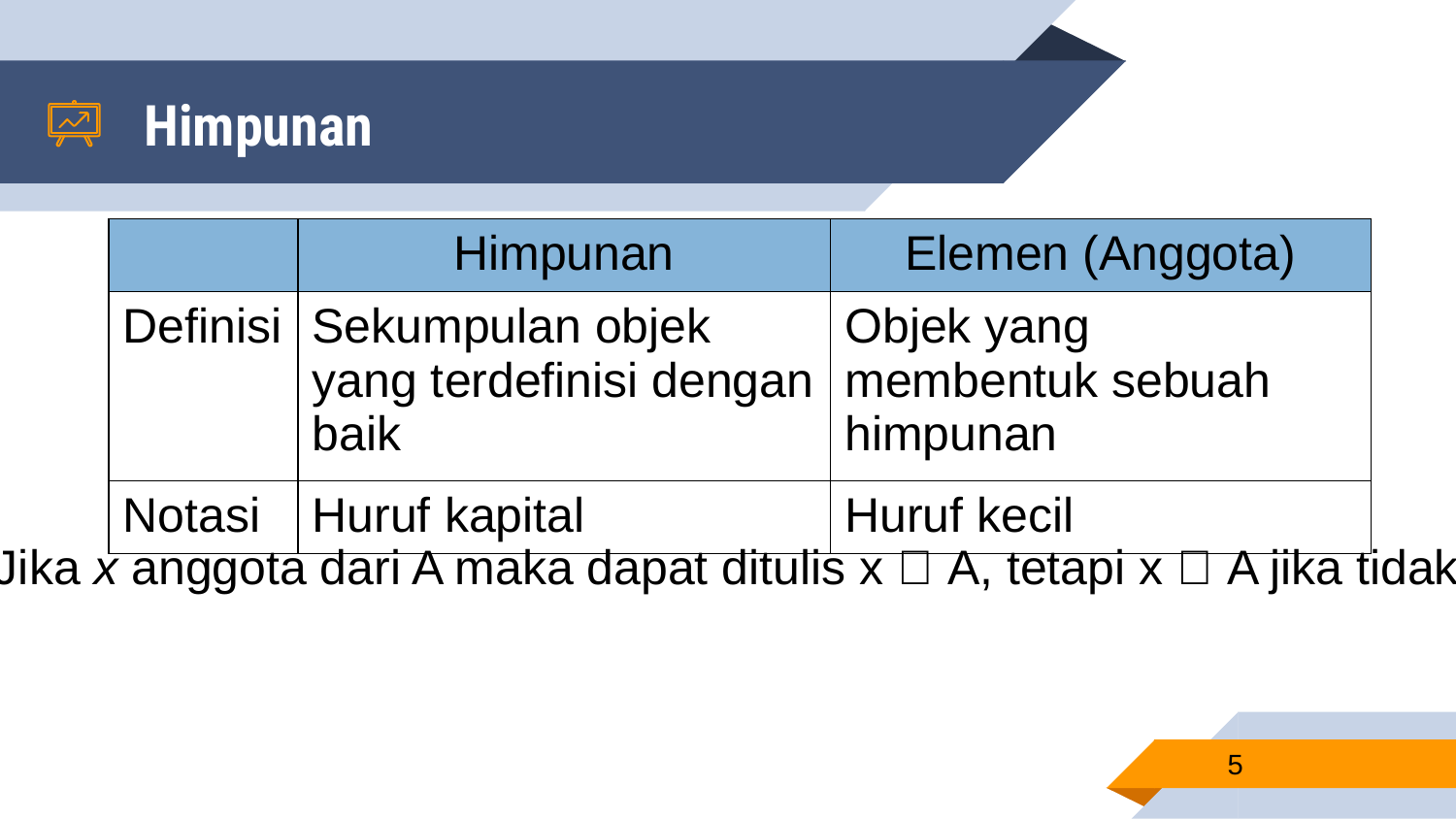

# Himpunan

|  | Himpunan | Elemen (Anggota) |
| --- | --- | --- |
| Definisi | Sekumpulan objek yang terdefinisi dengan baik | Objek yang membentuk sebuah himpunan |
| Notasi | Huruf kapital | Huruf kecil |
Jika x anggota dari A maka dapat ditulis x ∈ A, tetapi x ∉ A jika tidak
5